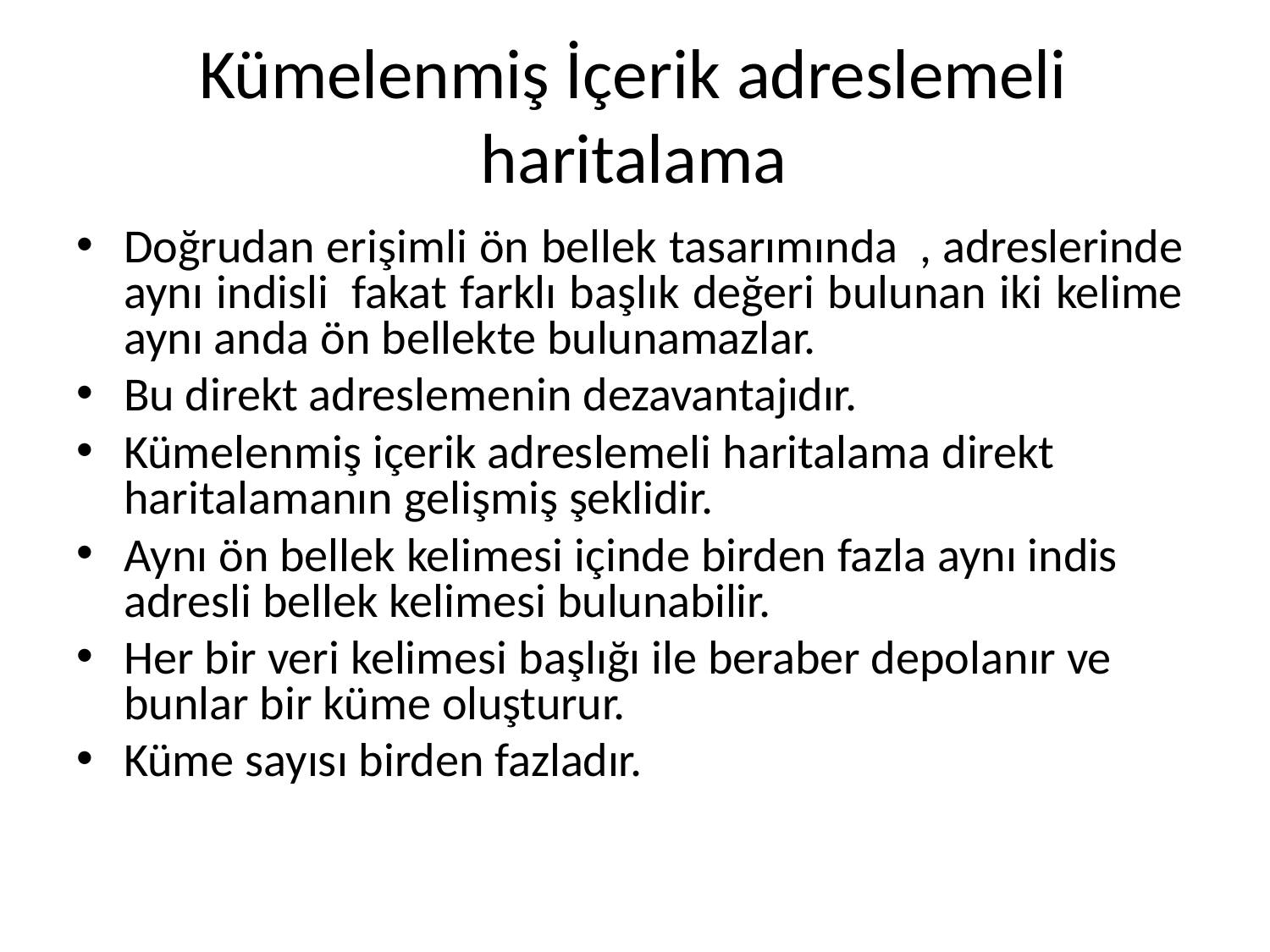

# Kümelenmiş İçerik adreslemeli haritalama
Doğrudan erişimli ön bellek tasarımında , adreslerinde aynı indisli fakat farklı başlık değeri bulunan iki kelime aynı anda ön bellekte bulunamazlar.
Bu direkt adreslemenin dezavantajıdır.
Kümelenmiş içerik adreslemeli haritalama direkt haritalamanın gelişmiş şeklidir.
Aynı ön bellek kelimesi içinde birden fazla aynı indis adresli bellek kelimesi bulunabilir.
Her bir veri kelimesi başlığı ile beraber depolanır ve bunlar bir küme oluşturur.
Küme sayısı birden fazladır.